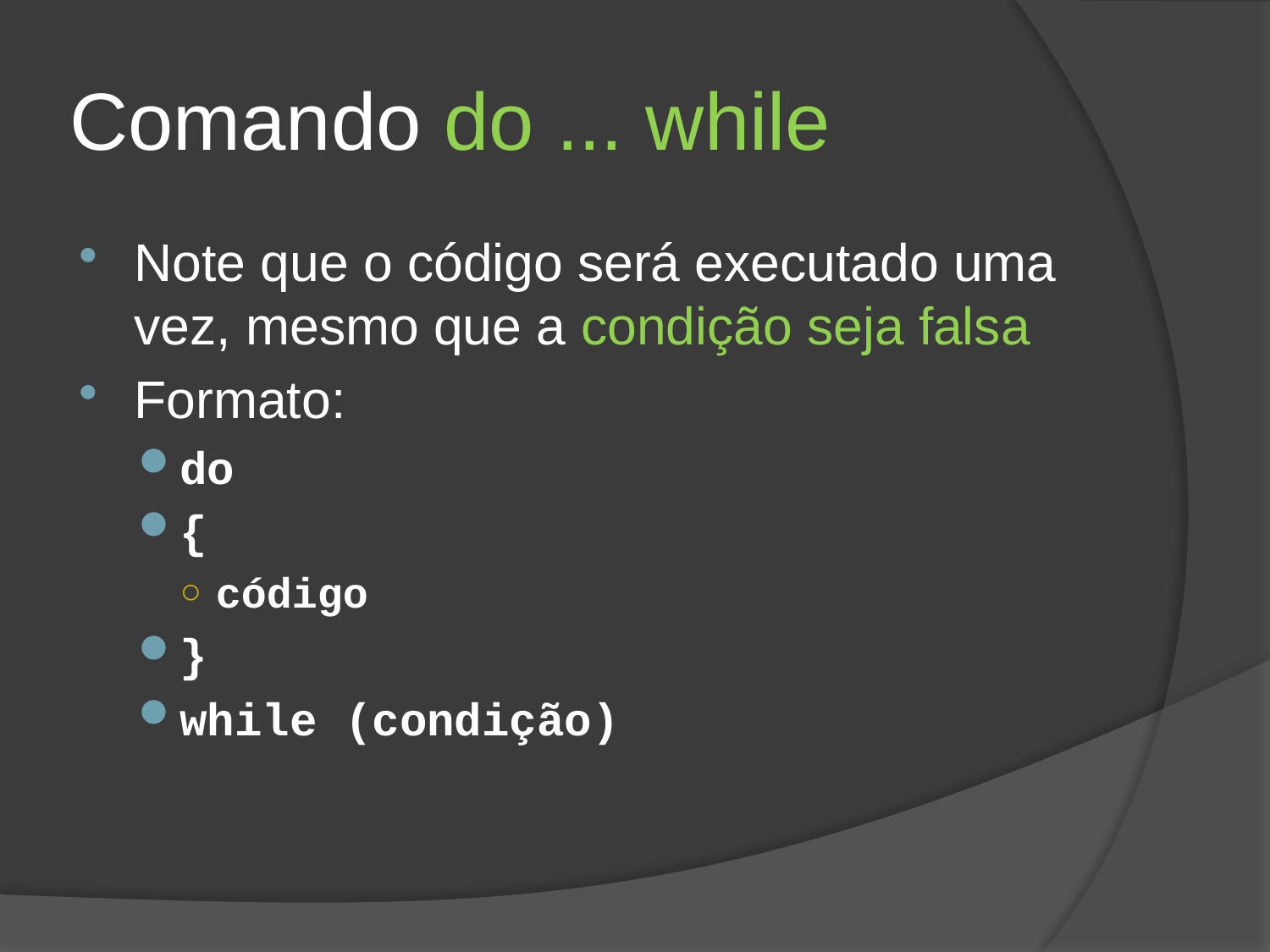

# Comando do ... while
Note que o código será executado uma vez, mesmo que a condição seja falsa
Formato:
do
{
código
}
while (condição)